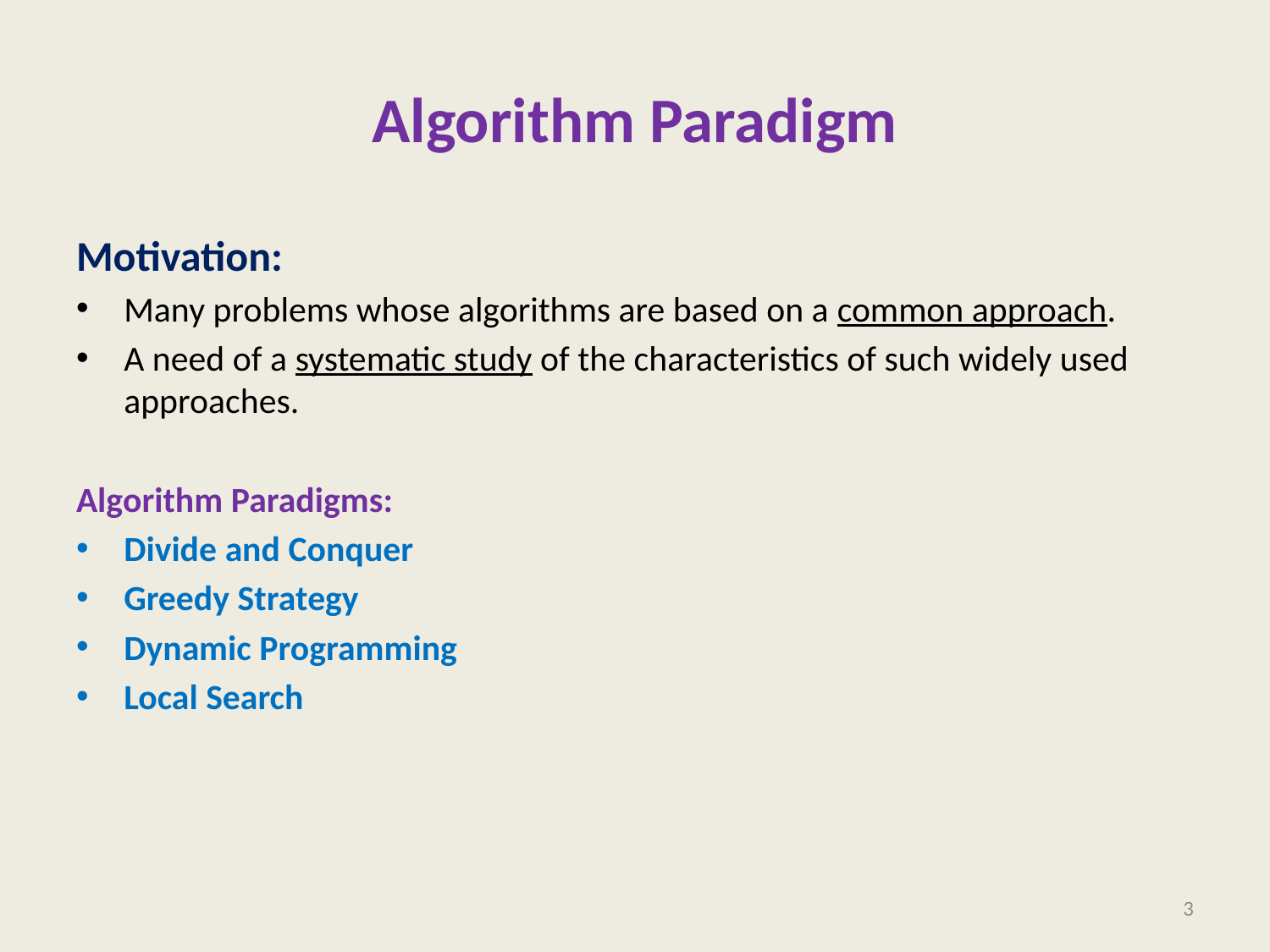

# Algorithm Paradigm
Motivation:
Many problems whose algorithms are based on a common approach.
A need of a systematic study of the characteristics of such widely used approaches.

Algorithm Paradigms:
Divide and Conquer
Greedy Strategy
Dynamic Programming
Local Search

3